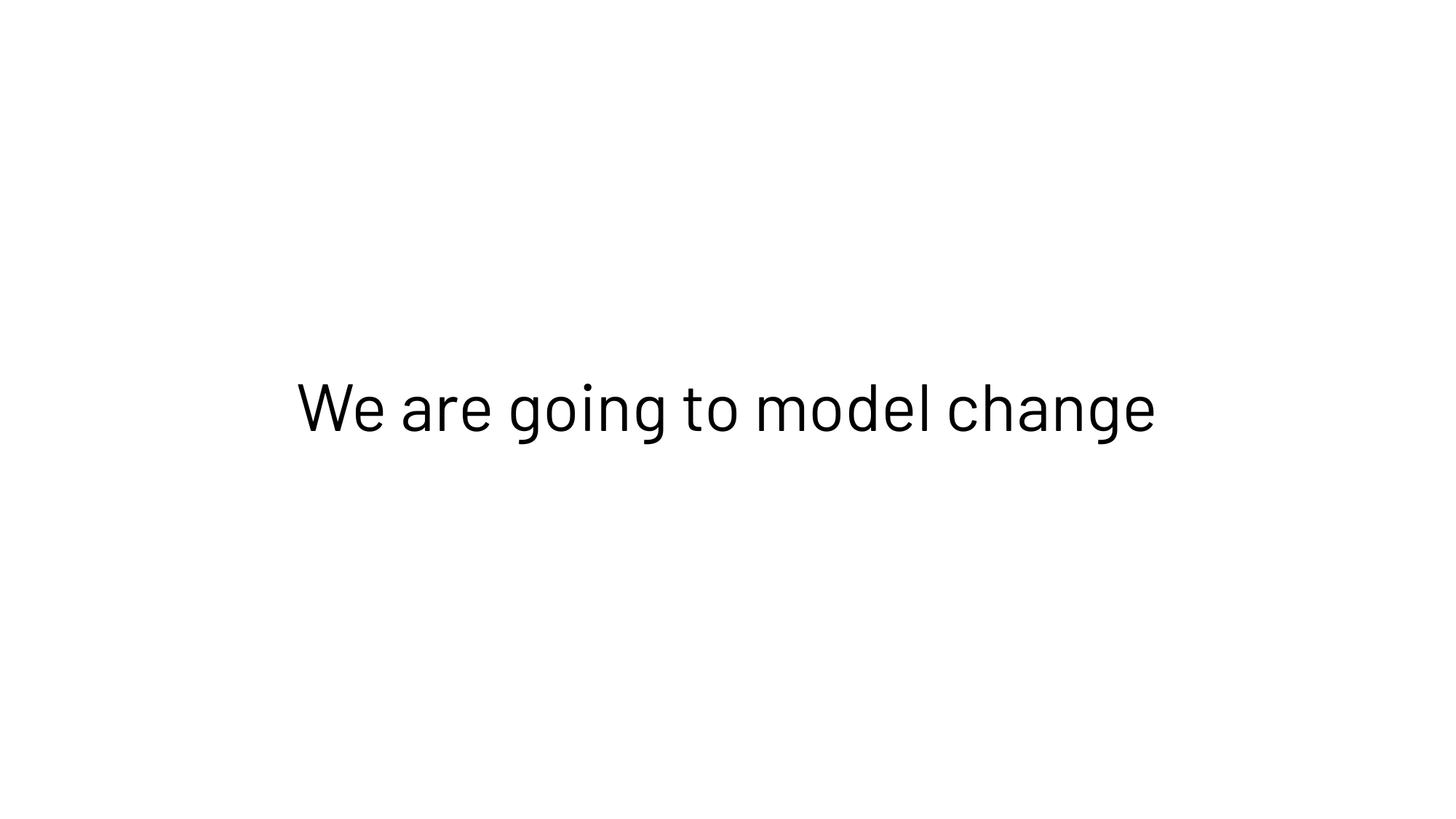

# We are going to model change